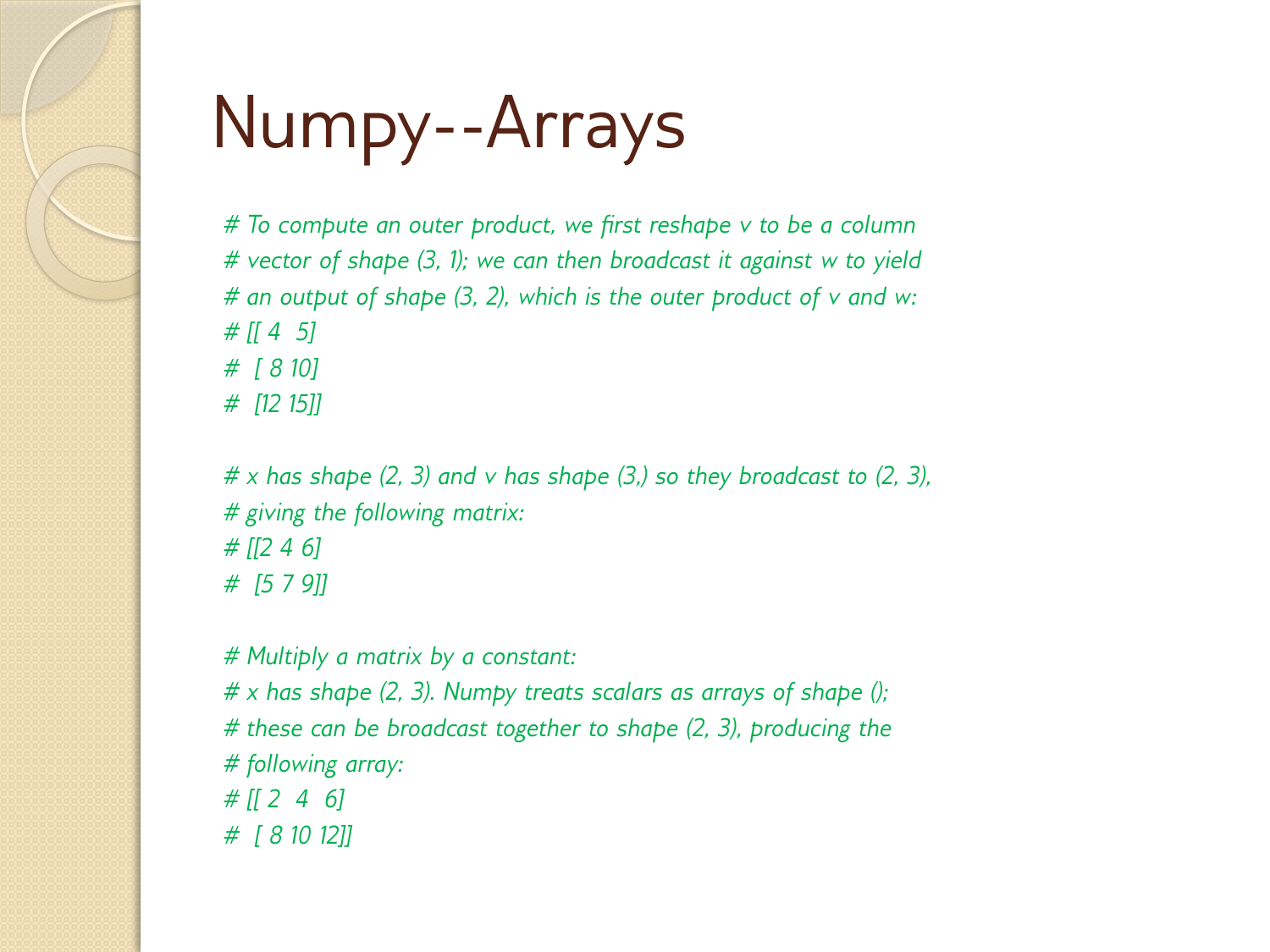

# Numpy--Arrays
# To compute an outer product, we first reshape v to be a column
# vector of shape (3, 1); we can then broadcast it against w to yield
# an output of shape (3, 2), which is the outer product of v and w:
# [[ 4  5]
#  [ 8 10]
#  [12 15]]

# x has shape (2, 3) and v has shape (3,) so they broadcast to (2, 3),
# giving the following matrix:
# [[2 4 6]
#  [5 7 9]]

# Multiply a matrix by a constant:
# x has shape (2, 3). Numpy treats scalars as arrays of shape ();
# these can be broadcast together to shape (2, 3), producing the
# following array:
# [[ 2  4  6]
#  [ 8 10 12]]